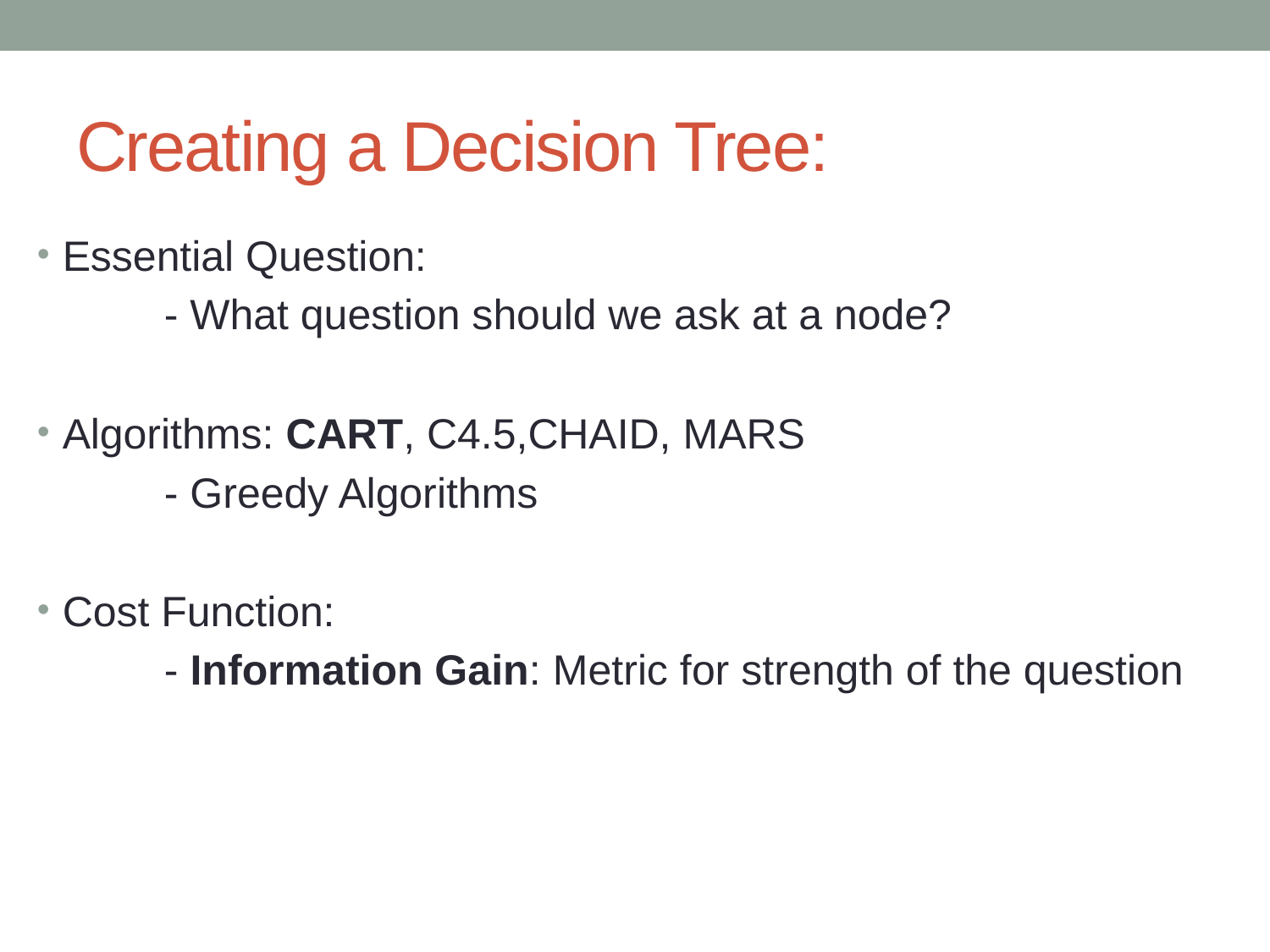

# Creating a Decision Tree:
Essential Question:
	- What question should we ask at a node?

Algorithms: CART, C4.5,CHAID, MARS
	- Greedy Algorithms

Cost Function:
	- Information Gain: Metric for strength of the question